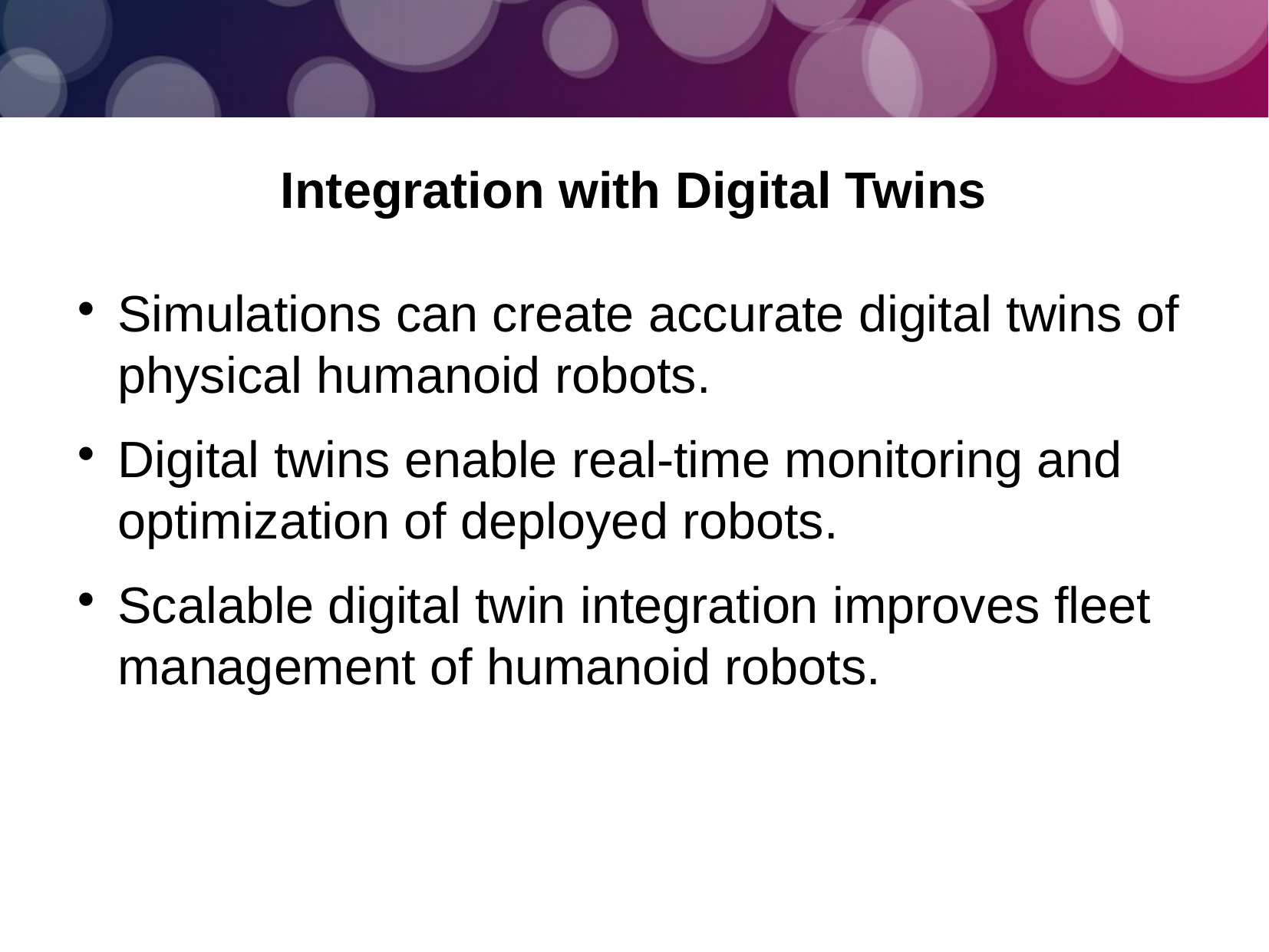

Integration with Digital Twins
Simulations can create accurate digital twins of physical humanoid robots.
Digital twins enable real-time monitoring and optimization of deployed robots.
Scalable digital twin integration improves fleet management of humanoid robots.